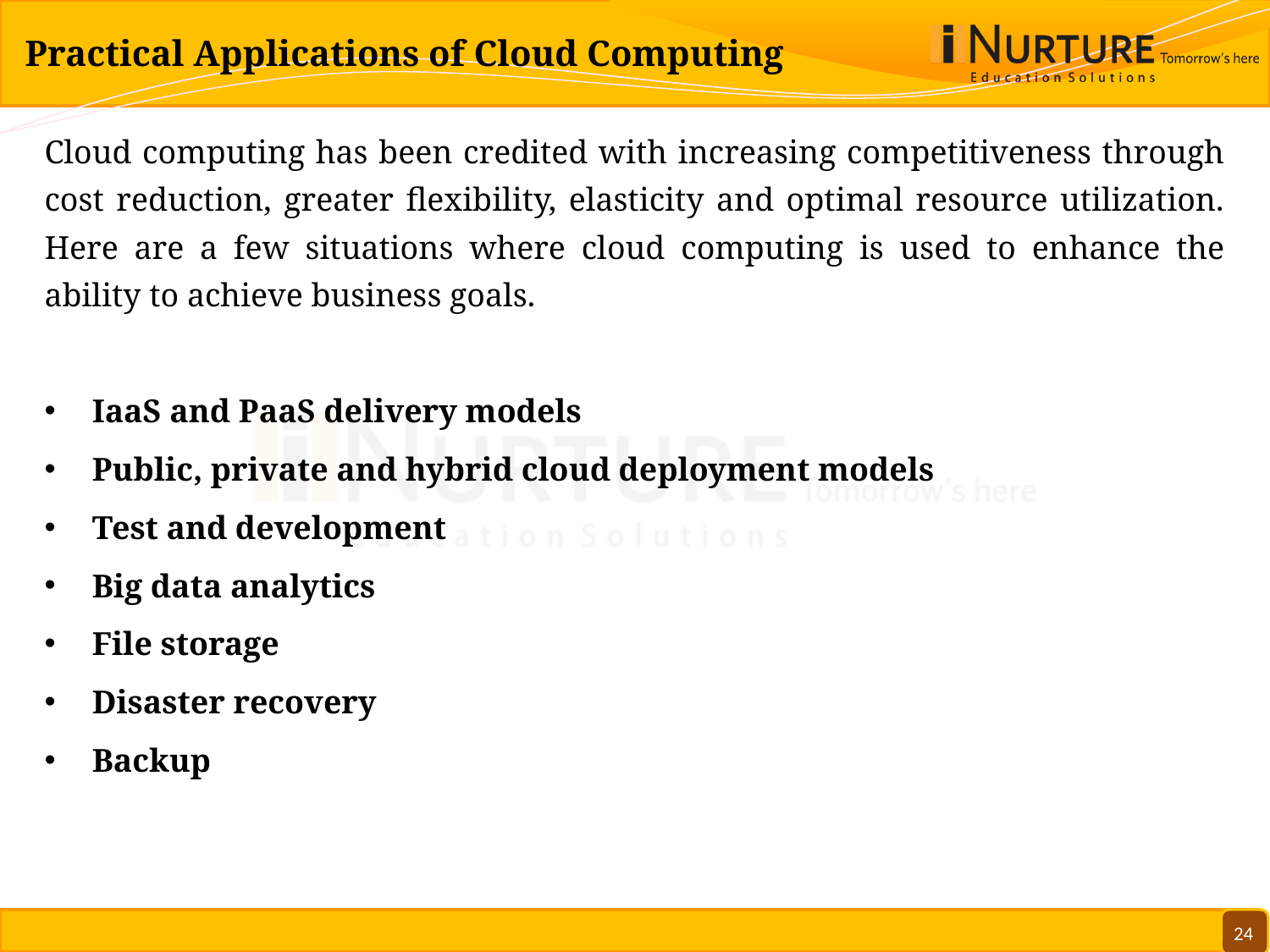

# Practical Applications of Cloud Computing
Cloud computing has been credited with increasing competitiveness through cost reduction, greater flexibility, elasticity and optimal resource utilization. Here are a few situations where cloud computing is used to enhance the ability to achieve business goals.

IaaS and PaaS delivery models
Public, private and hybrid cloud deployment models
Test and development
Big data analytics
File storage
Disaster recovery
Backup

24